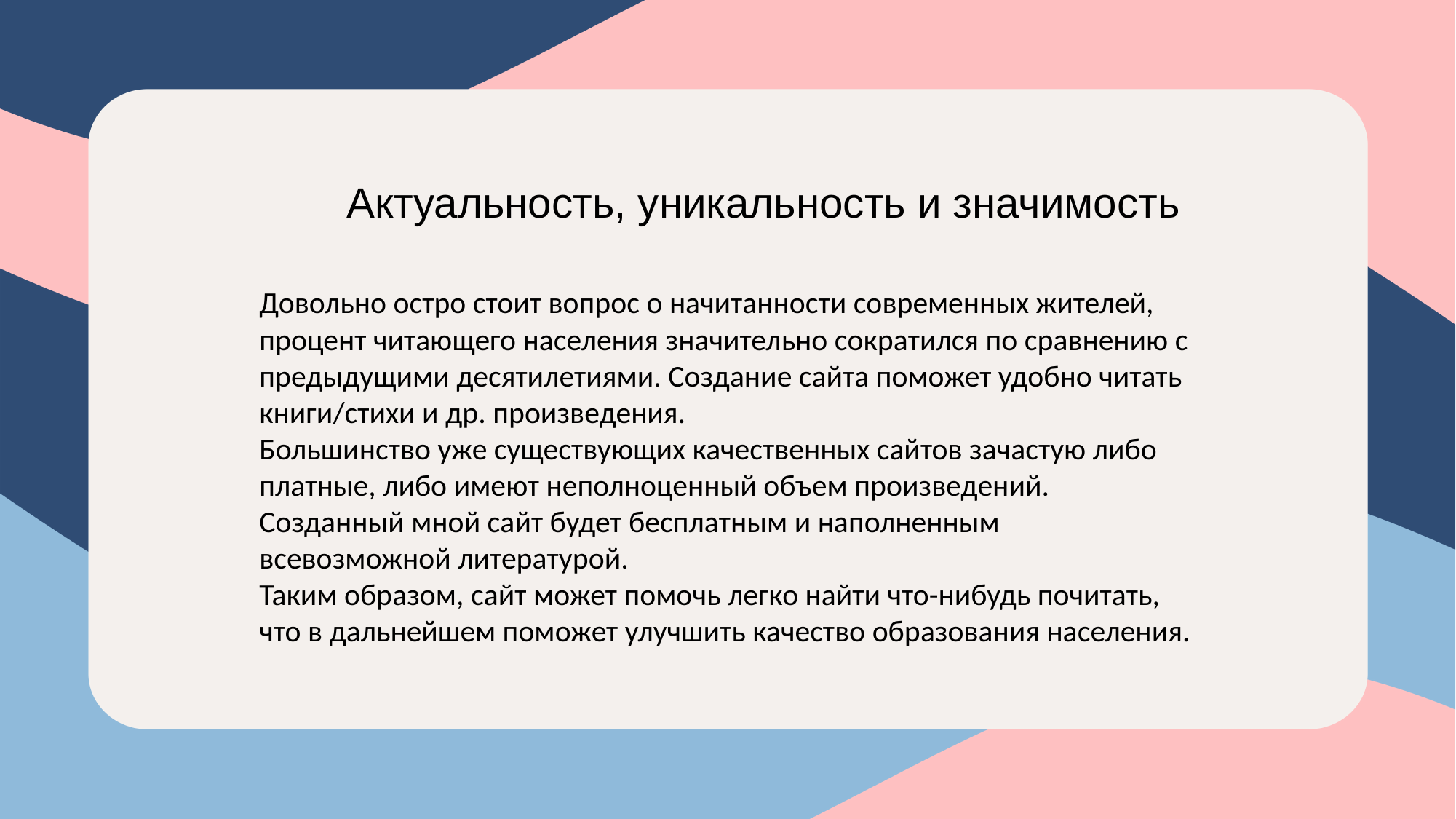

Актуальность, уникальность и значимость
Довольно остро стоит вопрос о начитанности современных жителей, процент читающего населения значительно сократился по сравнению с предыдущими десятилетиями. Создание сайта поможет удобно читать книги/стихи и др. произведения.
Большинство уже существующих качественных сайтов зачастую либо платные, либо имеют неполноценный объем произведений. Созданный мной сайт будет бесплатным и наполненным всевозможной литературой.
Таким образом, сайт может помочь легко найти что-нибудь почитать, что в дальнейшем поможет улучшить качество образования населения.